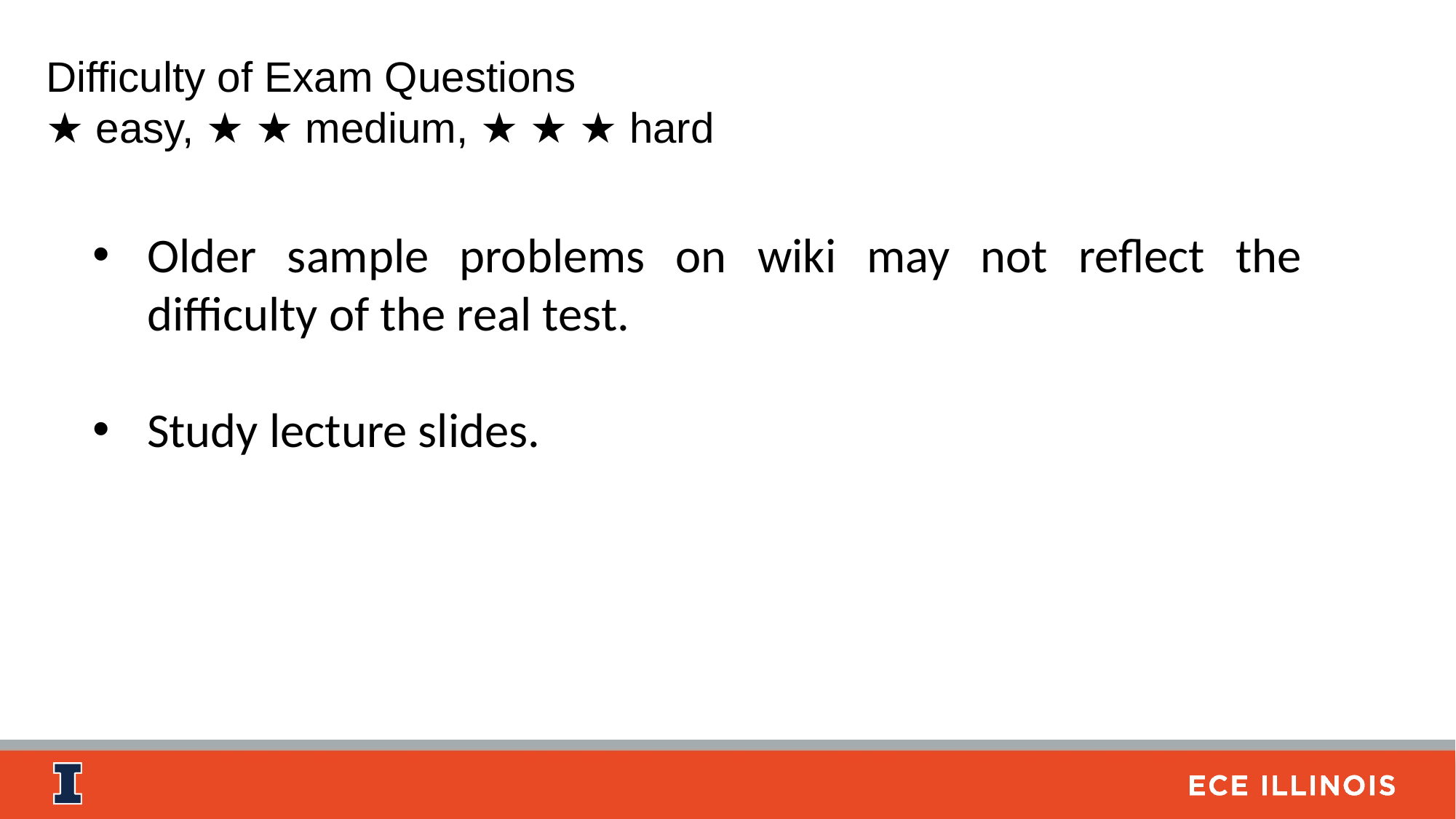

Difficulty of Exam Questions
★ easy, ★ ★ medium, ★ ★ ★ hard
Older sample problems on wiki may not reflect the difficulty of the real test.

Study lecture slides.